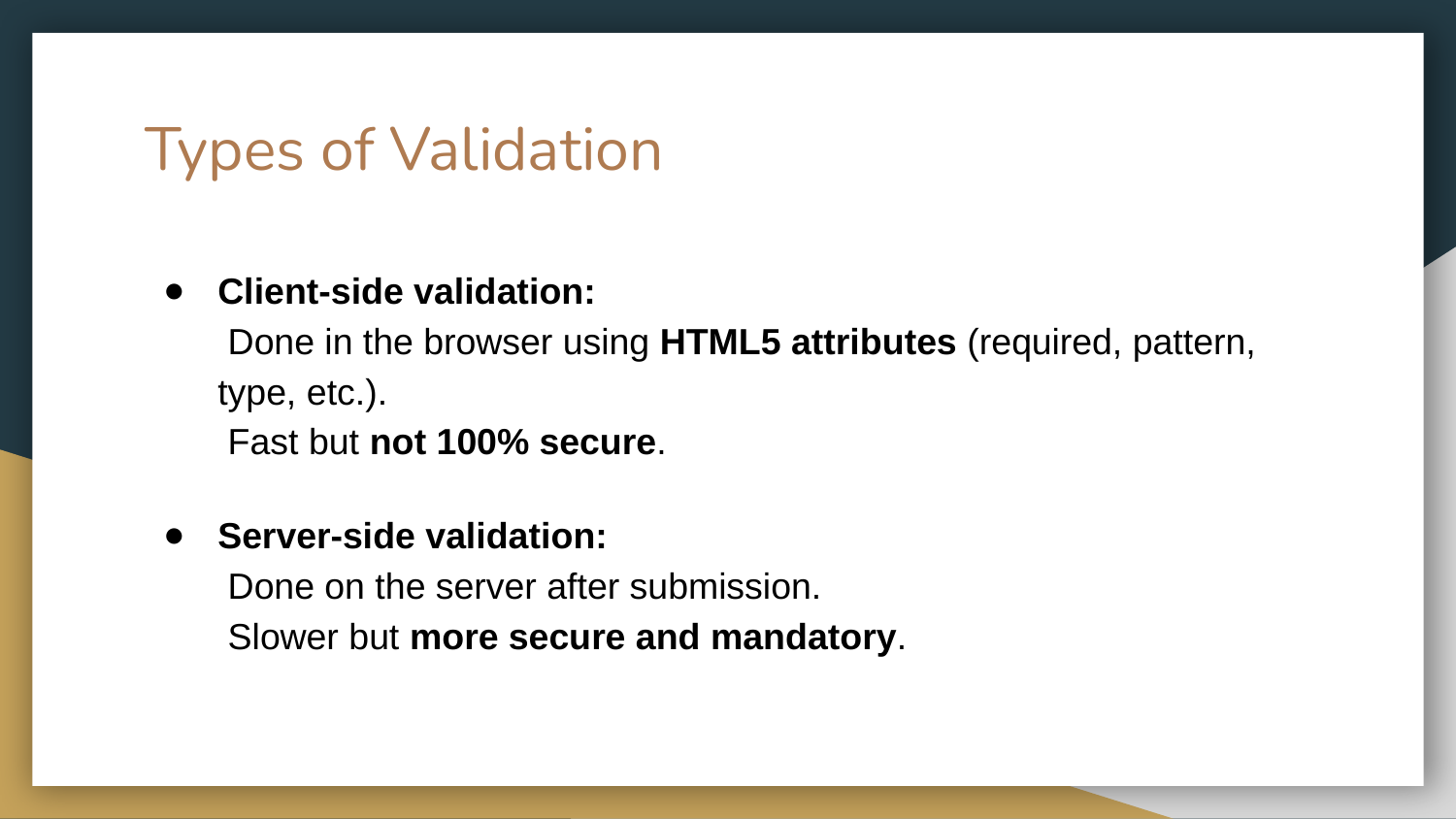

# Types of Validation
Client-side validation:
 Done in the browser using HTML5 attributes (required, pattern, type, etc.).
 Fast but not 100% secure.
Server-side validation:
 Done on the server after submission.
 Slower but more secure and mandatory.